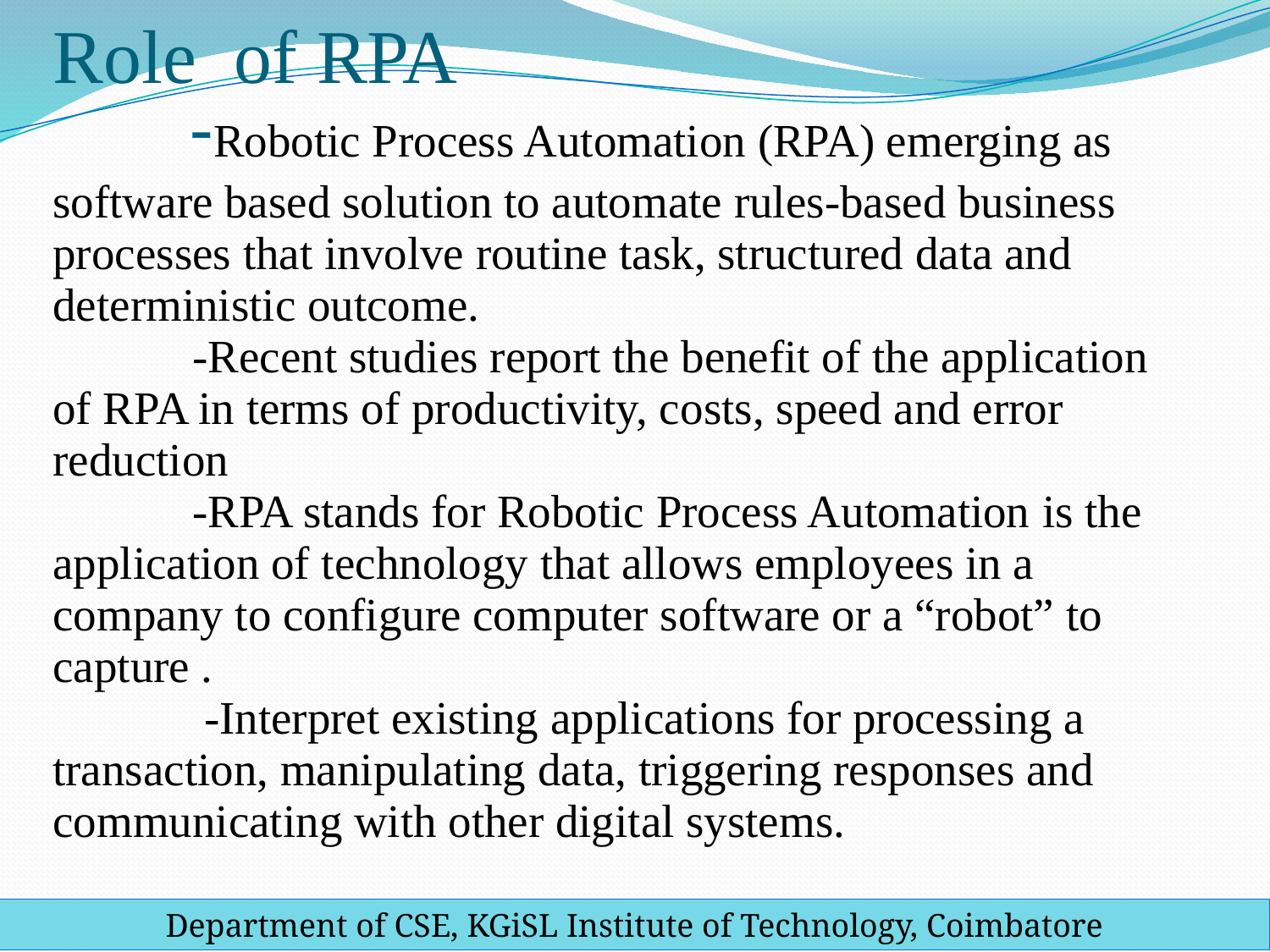

# Role  of RPA -Robotic Process Automation (RPA) emerging as software based solution to automate rules-based business processes that involve routine task, structured data and deterministic outcome. -Recent studies report the benefit of the application of RPA in terms of productivity, costs, speed and error reduction -RPA stands for Robotic Process Automation is the application of technology that allows employees in a company to configure computer software or a “robot” to capture . -Interpret existing applications for processing a transaction, manipulating data, triggering responses and communicating with other digital systems.
Department of CSE, KGiSL Institute of Technology, Coimbatore